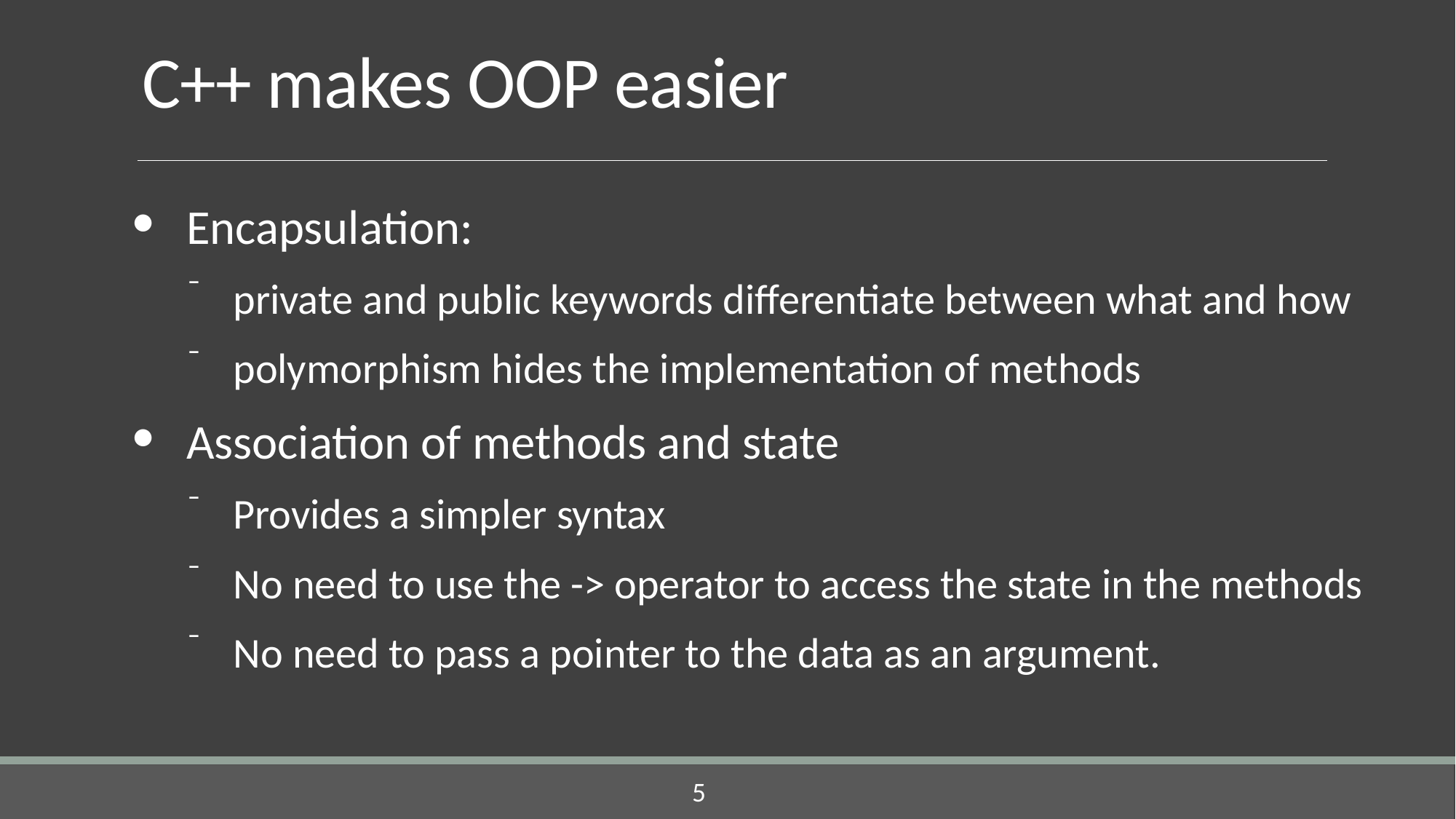

# C++ makes OOP easier
Encapsulation:
private and public keywords differentiate between what and how
polymorphism hides the implementation of methods
Association of methods and state
Provides a simpler syntax
No need to use the -> operator to access the state in the methods
No need to pass a pointer to the data as an argument.